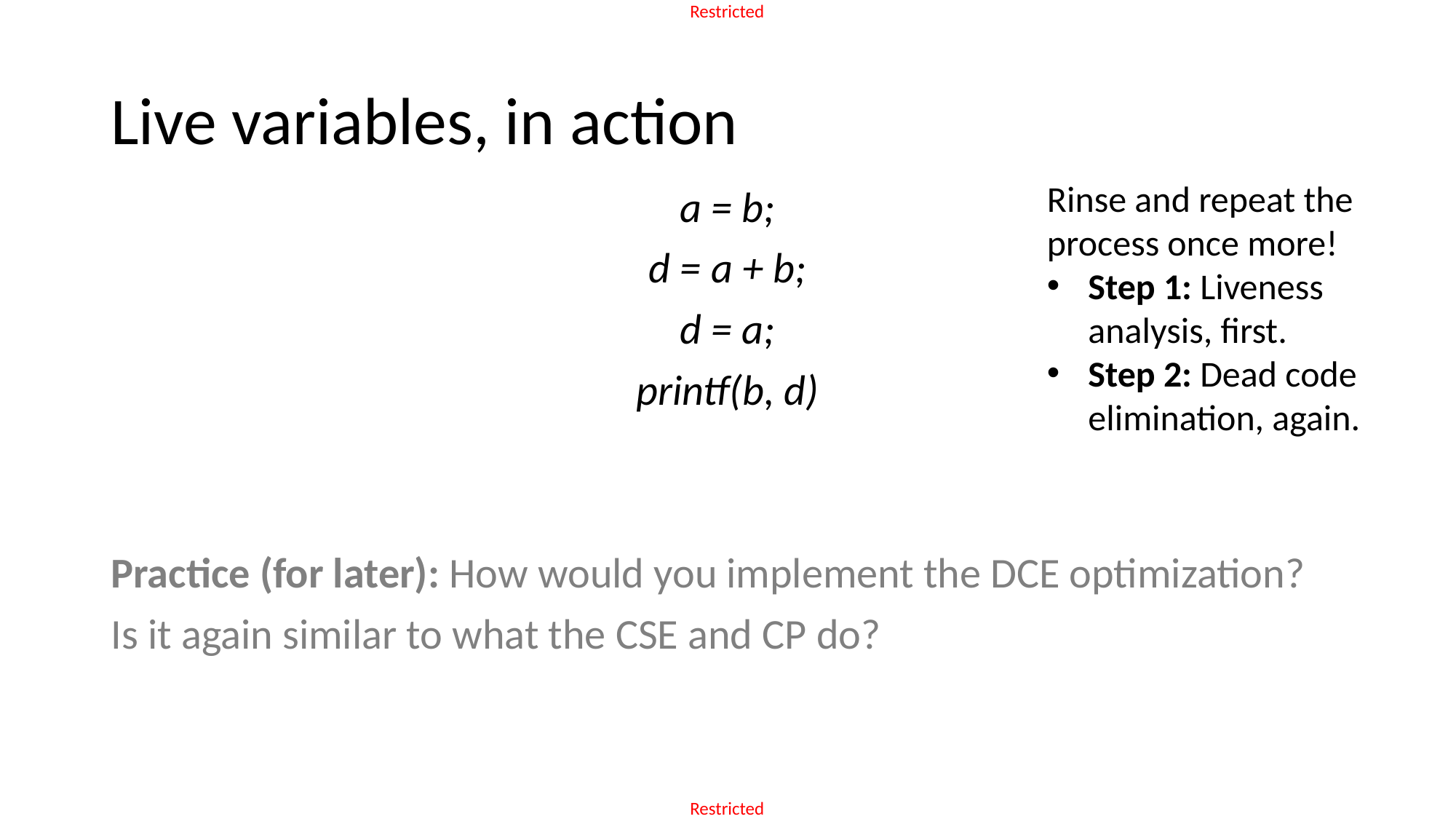

# Live variables, in action
Rinse and repeat the process once more!
Step 1: Liveness analysis, first.
Step 2: Dead code elimination, again.
a = b;
d = a + b;
d = a;
printf(b, d)

Practice (for later): How would you implement the DCE optimization?
Is it again similar to what the CSE and CP do?